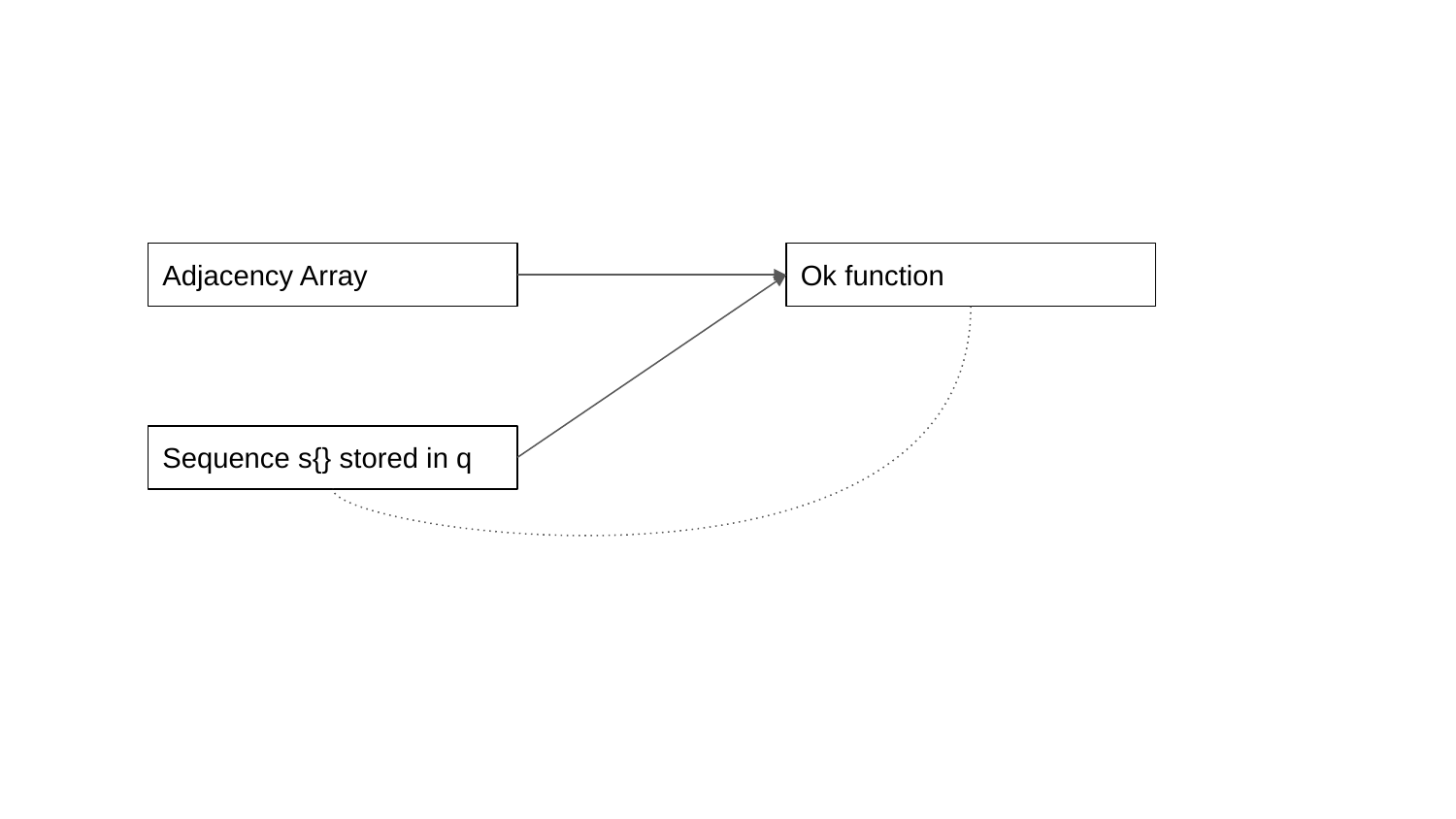

Adjacency Array
Ok function
Sequence s{} stored in q